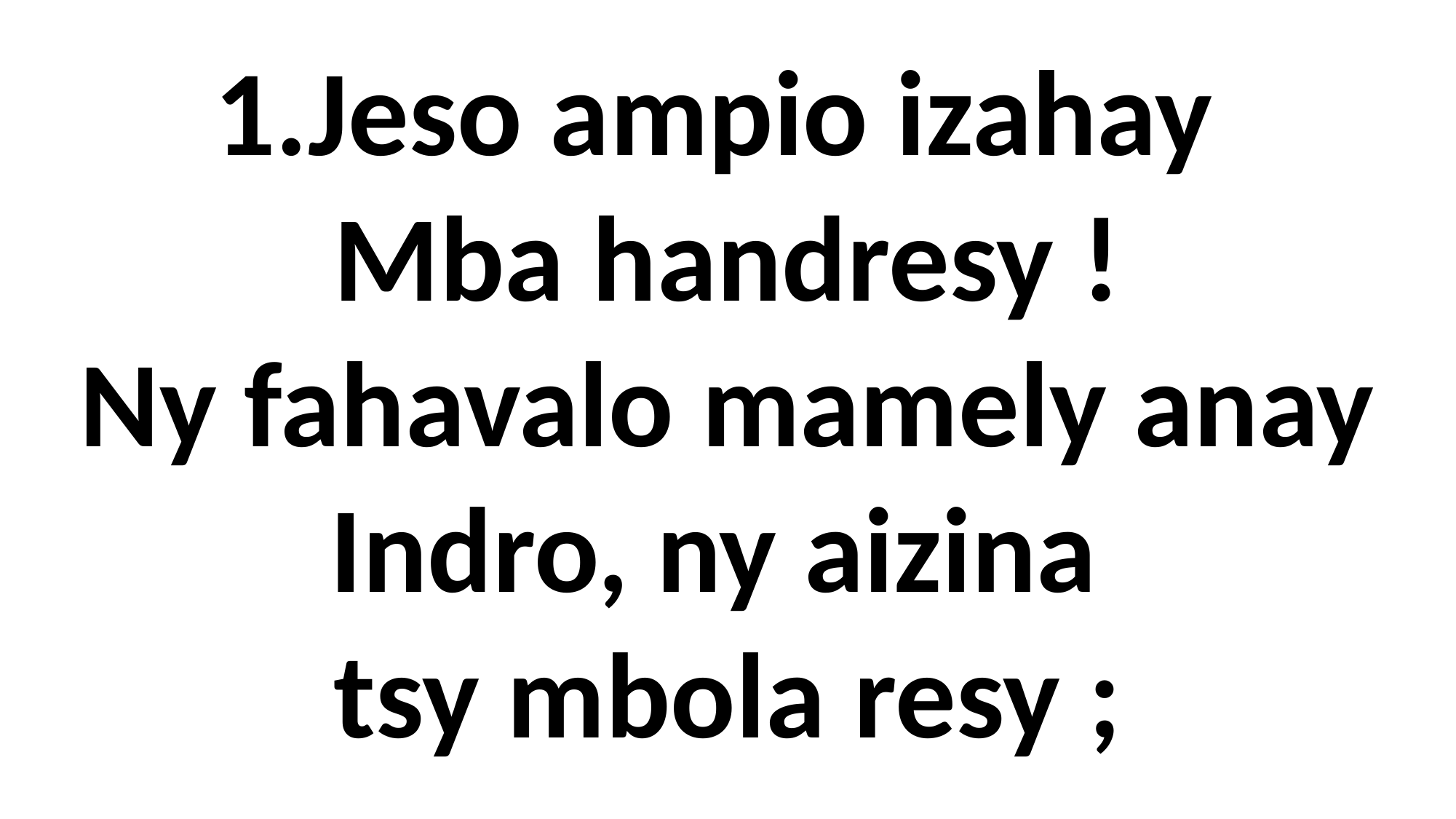

Jeso ampio izahay
Mba handresy !
Ny fahavalo mamely anay Indro, ny aizina
tsy mbola resy ;